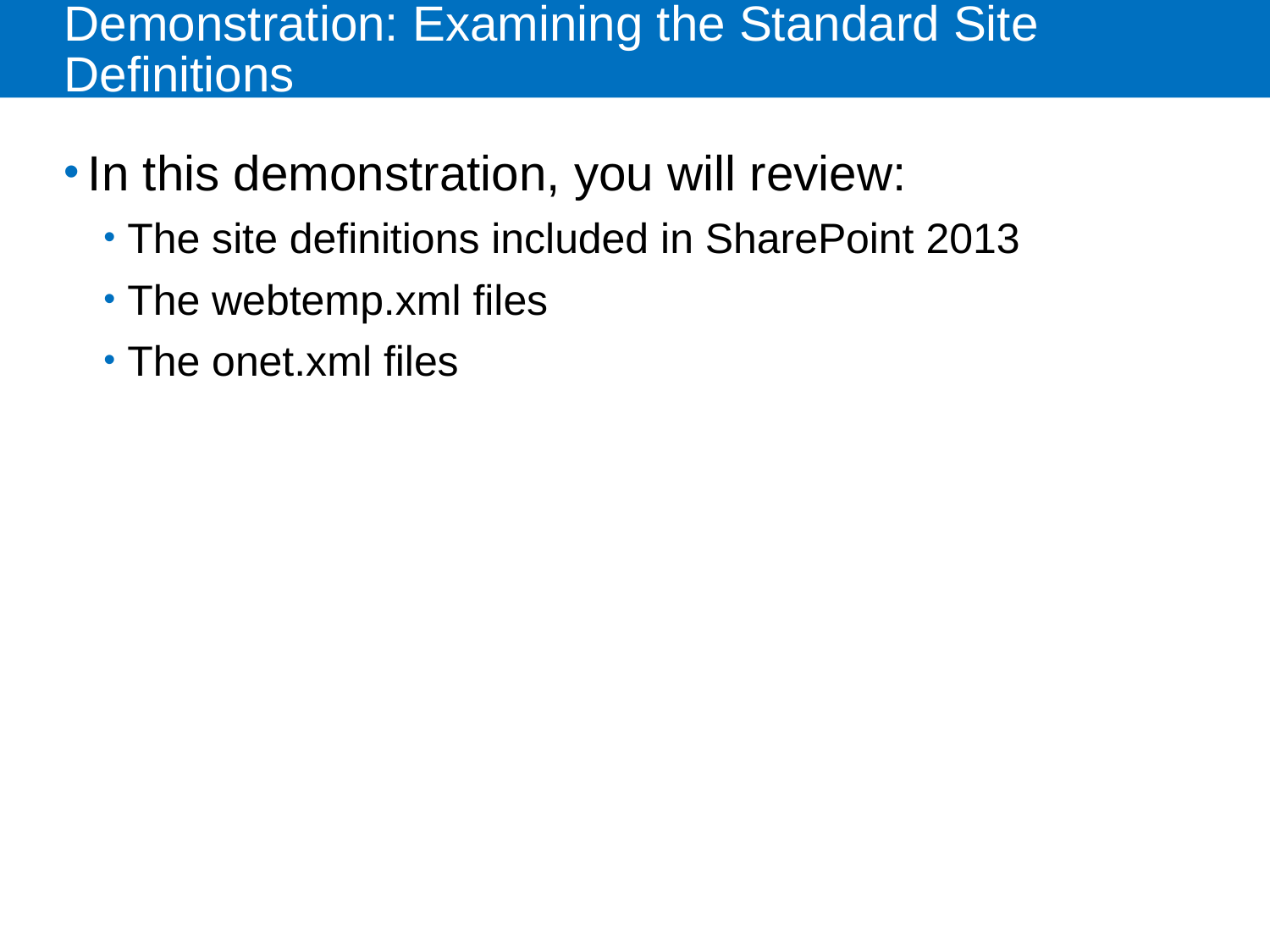

# Demonstration: Examining the Standard Site Definitions
In this demonstration, you will review:
The site definitions included in SharePoint 2013
The webtemp.xml files
The onet.xml files